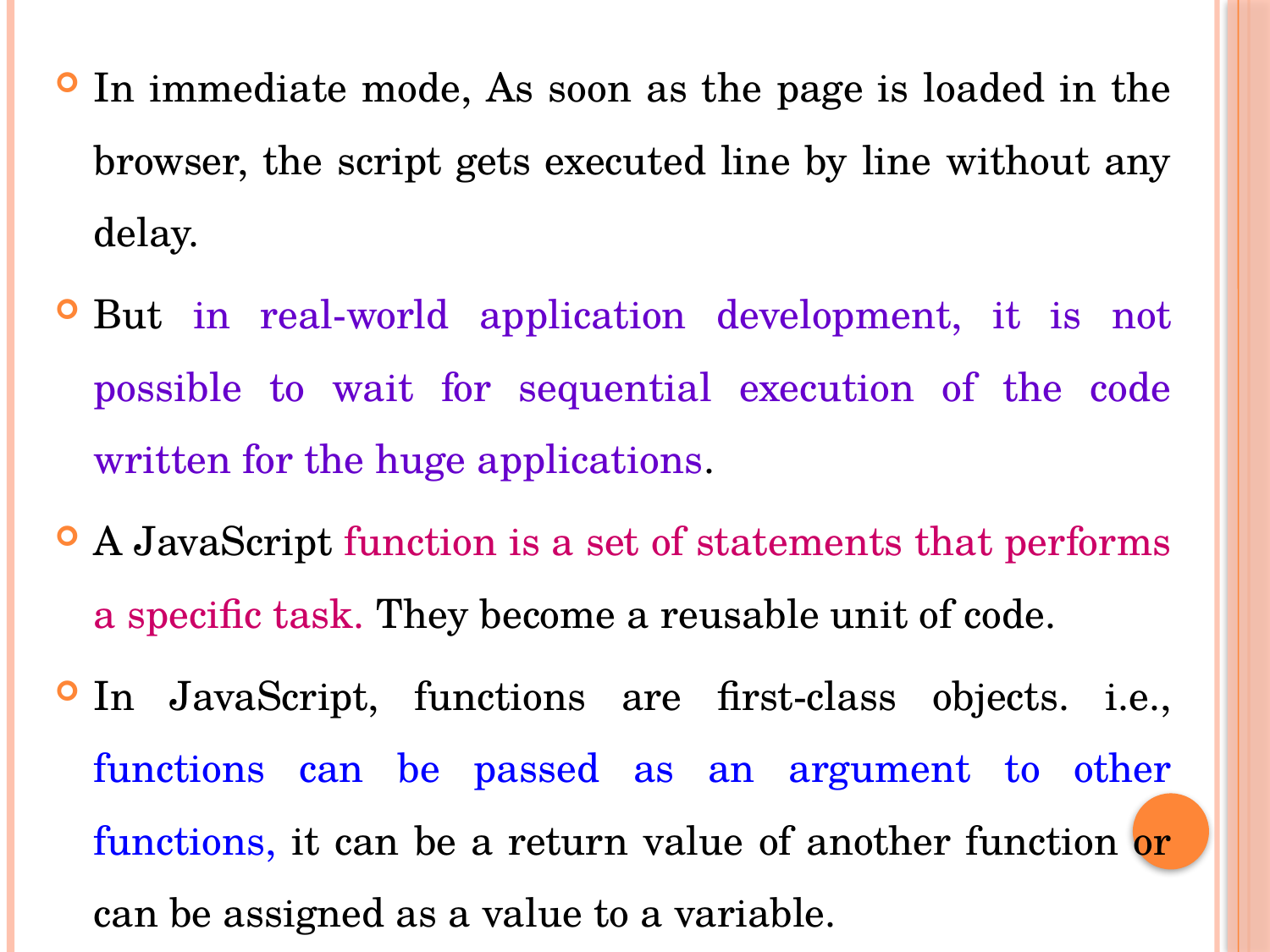

In immediate mode, As soon as the page is loaded in the browser, the script gets executed line by line without any delay.
But in real-world application development, it is not possible to wait for sequential execution of the code written for the huge applications.
A JavaScript function is a set of statements that performs a specific task. They become a reusable unit of code.
In JavaScript, functions are first-class objects. i.e., functions can be passed as an argument to other functions, it can be a return value of another function or can be assigned as a value to a variable.